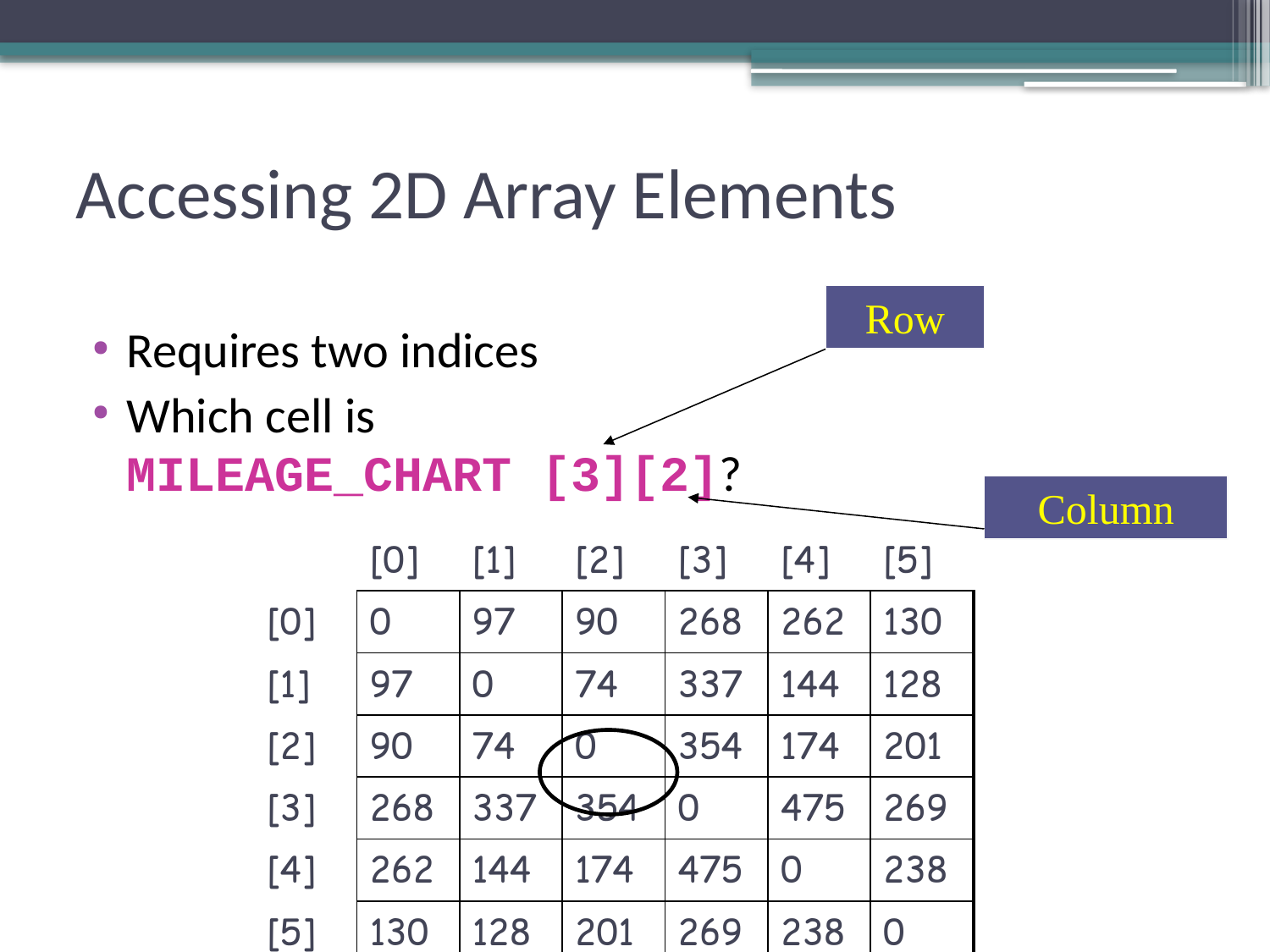

# Accessing 2D Array Elements
Row

Requires two indices
Which cell is
MILEAGE_CHART [3][2]?

Column

|  | [0] | [1] | [2] | [3] | [4] | [5] |
| --- | --- | --- | --- | --- | --- | --- |
| [0] | 0 | 97 | 90 | 268 | 262 | 130 |
| [1] | 97 | 0 | 74 | 337 | 144 | 128 |
| [2] | 90 | 74 | 0 | 354 | 174 | 201 |
| [3] | 268 | 337 | 354 | 0 | 475 | 269 |
| [4] | 262 | 144 | 174 | 475 | 0 | 238 |
| [5] | 130 | 128 | 201 | 269 | 238 | 0 |